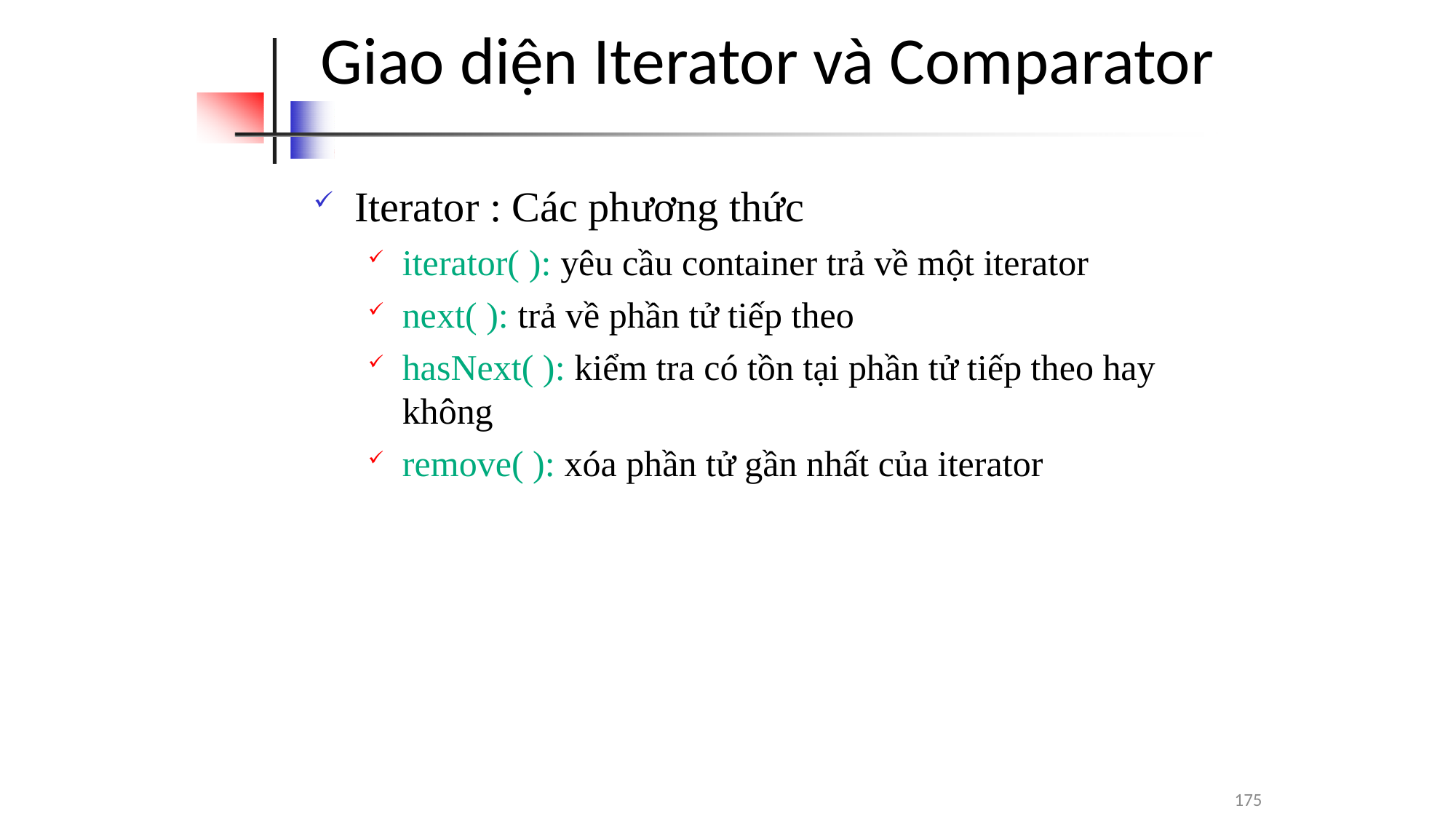

# Giao diện Iterator và Comparator

Iterator : Các phương thức
iterator( ): yêu cầu container trả về một iterator
next( ): trả về phần tử tiếp theo
hasNext( ): kiểm tra có tồn tại phần tử tiếp theo hay  không
remove( ): xóa phần tử gần nhất của iterator
175